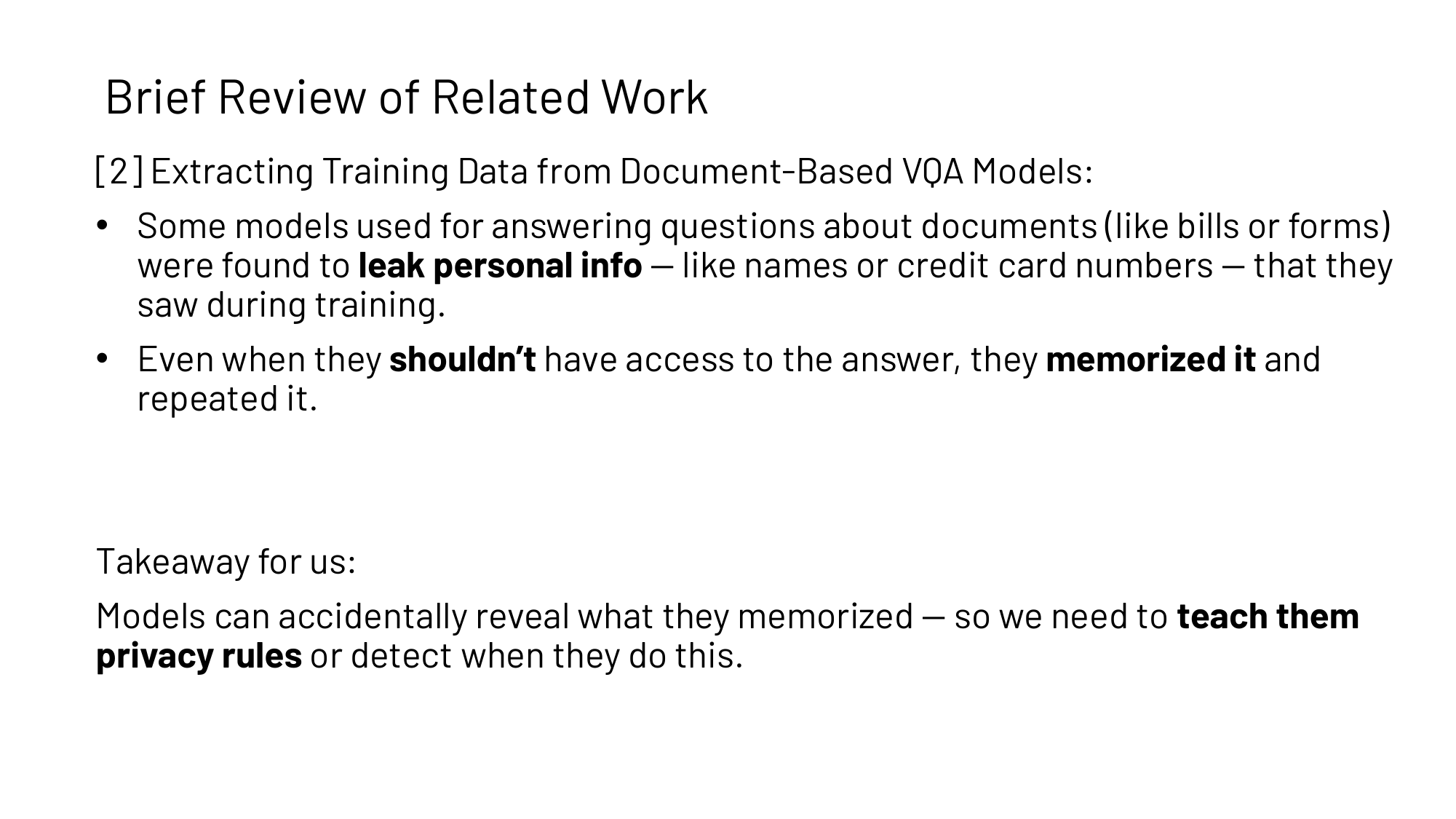

# Brief Review of Related Work
[2] Extracting Training Data from Document-Based VQA Models:
Some models used for answering questions about documents (like bills or forms) were found to leak personal info — like names or credit card numbers — that they saw during training.
Even when they shouldn’t have access to the answer, they memorized it and repeated it.

Takeaway for us:
Models can accidentally reveal what they memorized — so we need to teach them privacy rules or detect when they do this.